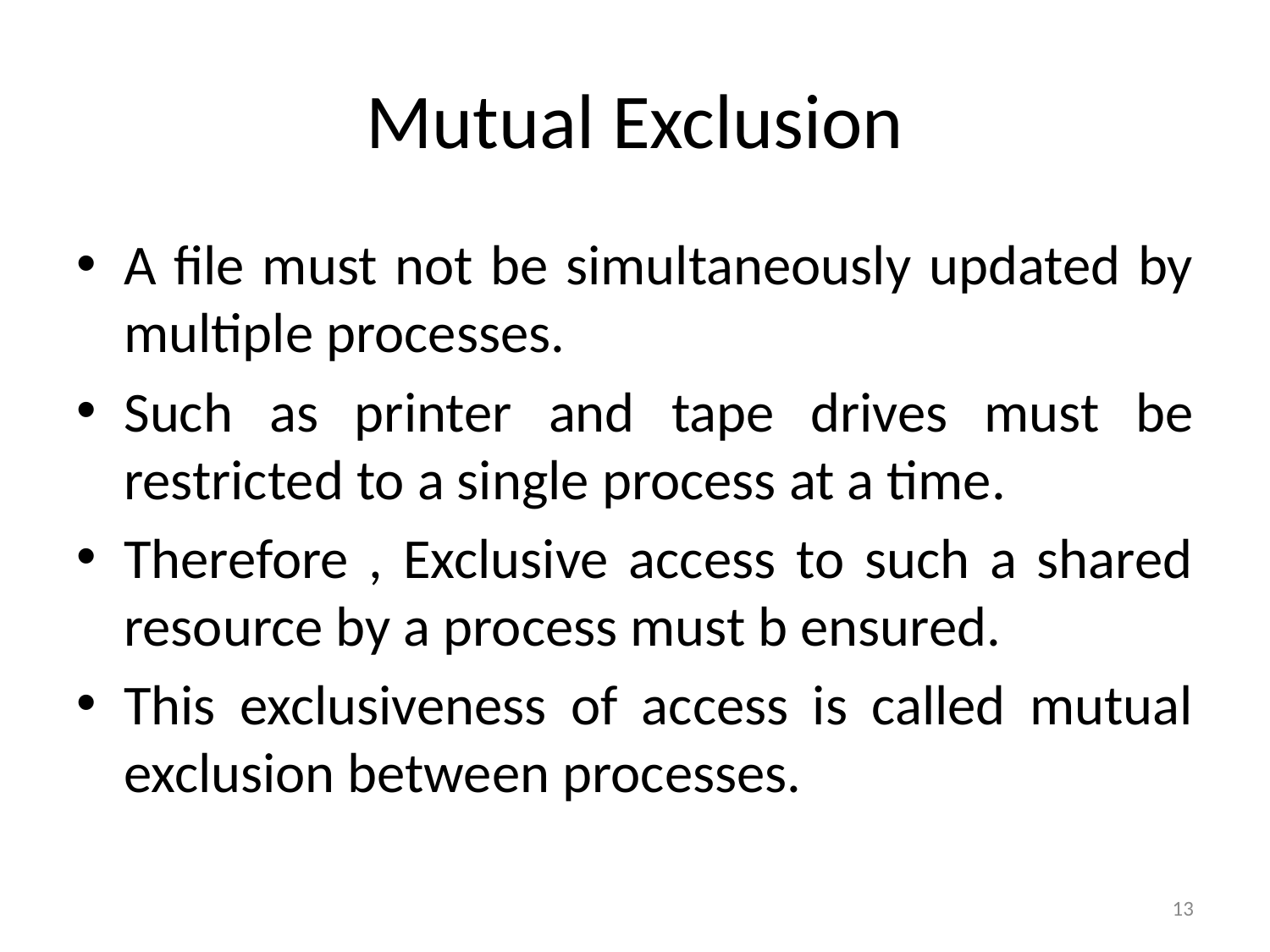

# Mutual Exclusion
A file must not be simultaneously updated by multiple processes.
Such as printer and tape drives must be restricted to a single process at a time.
Therefore , Exclusive access to such a shared resource by a process must b ensured.
This exclusiveness of access is called mutual exclusion between processes.

13